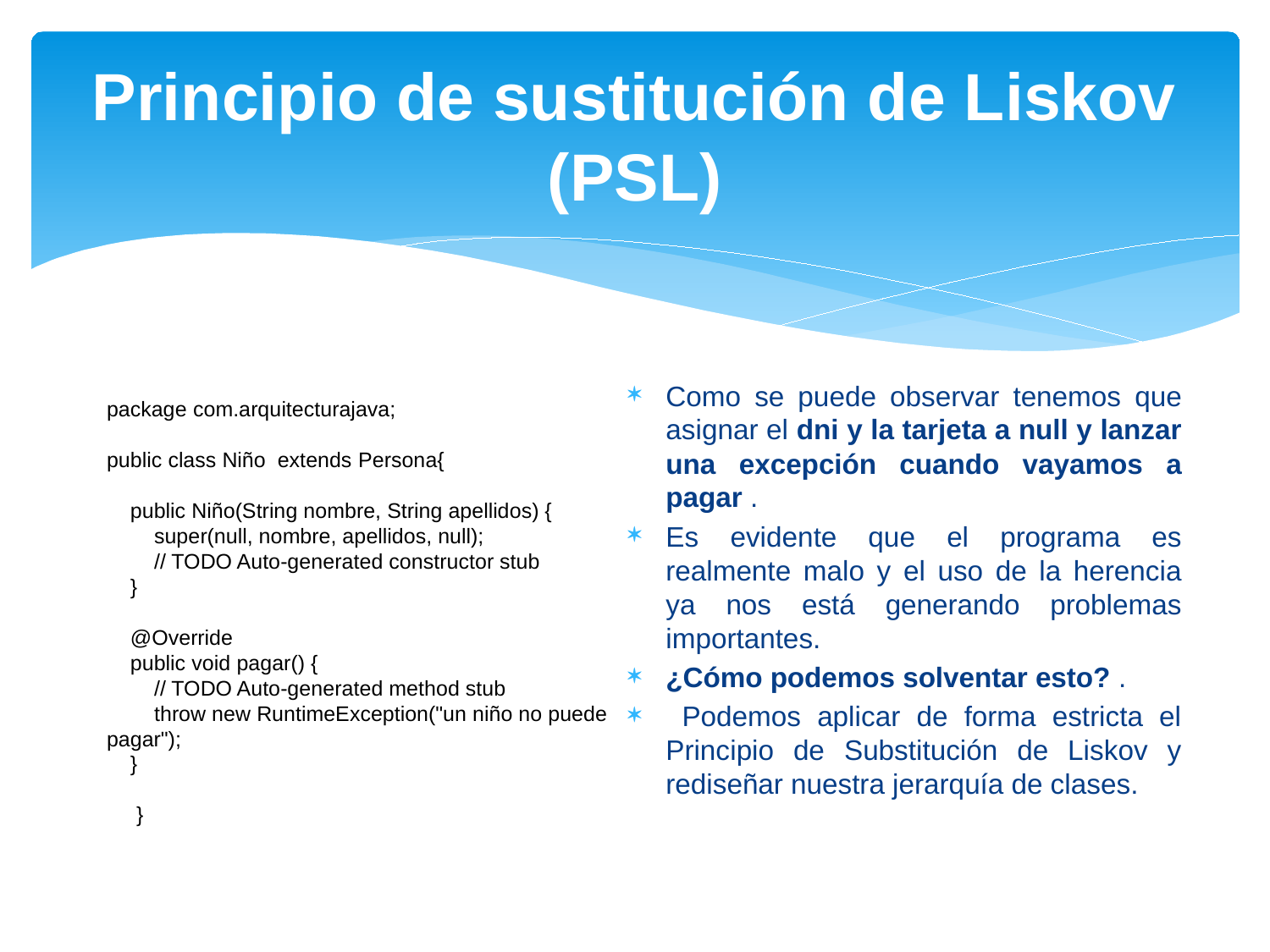

# Principio de sustitución de Liskov (PSL)
package com.arquitecturajava;

public class Niño  extends Persona{

    public Niño(String nombre, String apellidos) {
        super(null, nombre, apellidos, null);
        // TODO Auto-generated constructor stub
    }

    @Override
    public void pagar() {
        // TODO Auto-generated method stub
        throw new RuntimeException("un niño no puede pagar");
    }

     }
Como se puede observar tenemos que asignar el dni y la tarjeta a null y lanzar una excepción cuando vayamos a pagar .
Es evidente que el programa es realmente malo y el uso de la herencia ya nos está generando problemas importantes.
¿Cómo podemos solventar esto? .
 Podemos aplicar de forma estricta el Principio de Substitución de Liskov y rediseñar nuestra jerarquía de clases.